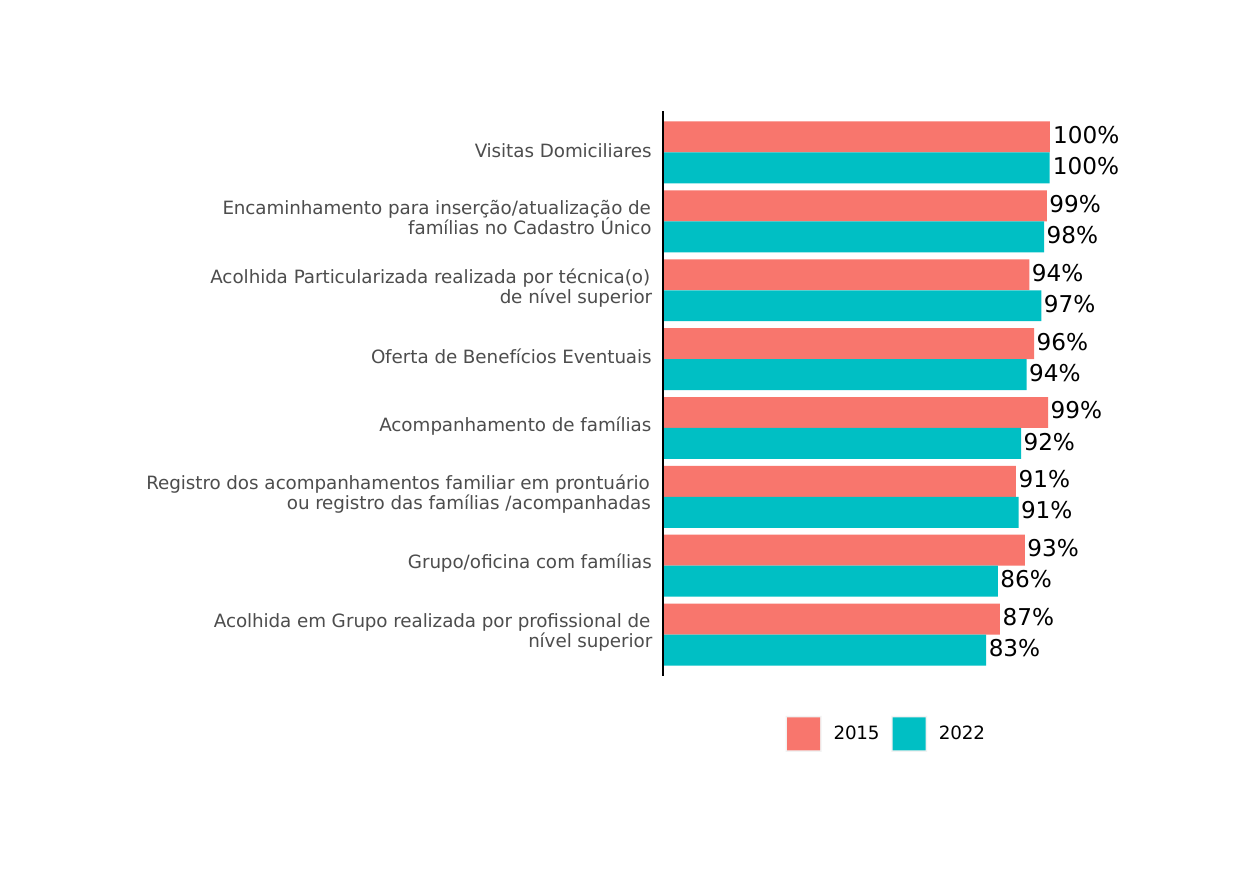

100%
Visitas Domiciliares

100%

99%
Encaminhamento para inserção/atualização de
famílias no Cadastro Único

98%

94%
Acolhida Particularizada realizada por técnica(o)
de nível superior

97%

96%
Oferta de Benefícios Eventuais

94%

99%
Acompanhamento de famílias

92%

91%
Registro dos acompanhamentos familiar em prontuário
ou registro das famílias /acompanhadas

91%

93%
Grupo/oficina com famílias

86%

87%
Acolhida em Grupo realizada por profissional de
nível superior

83%

2015
2022